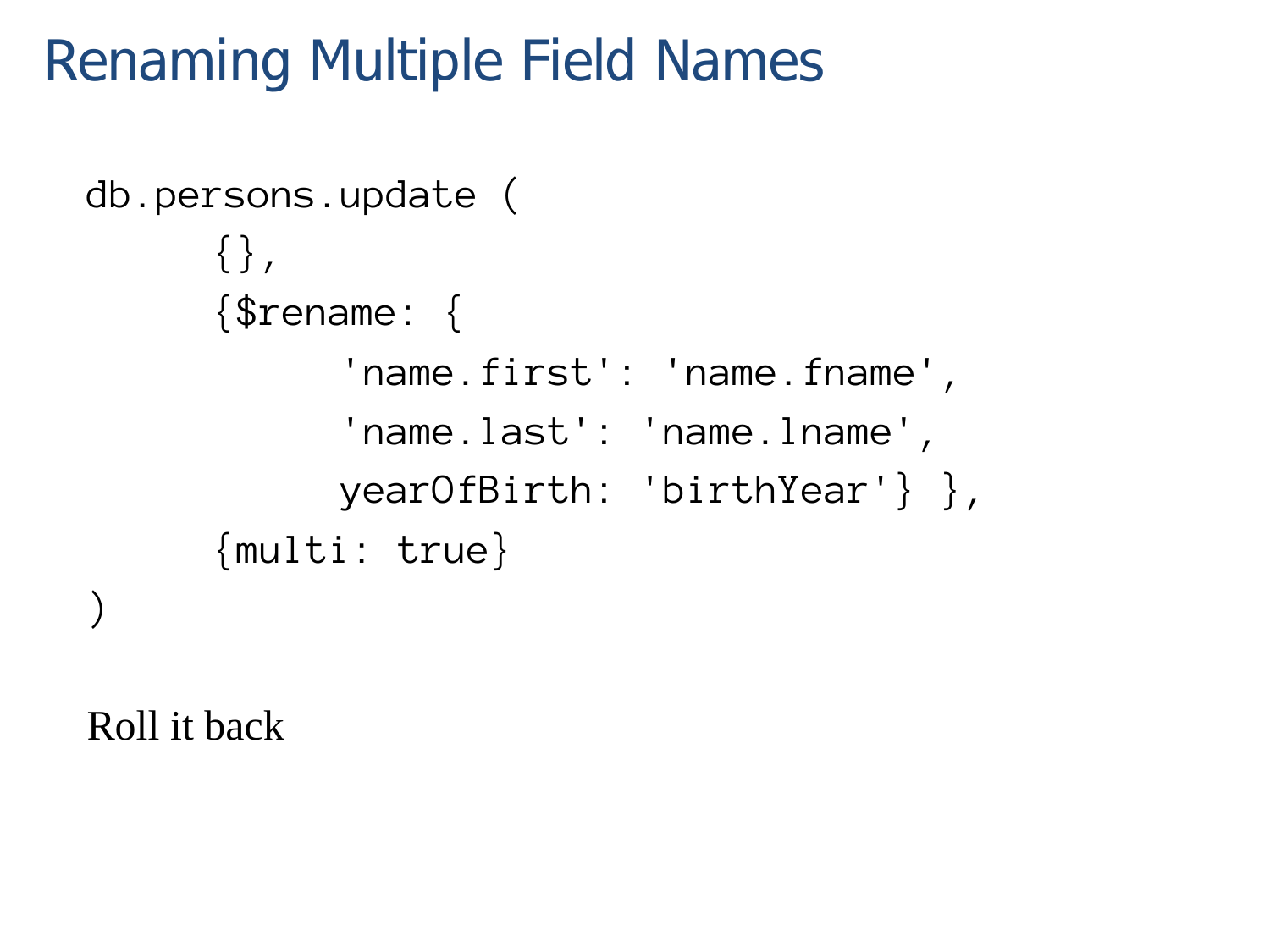

# Renaming Multiple Field Names
db.persons.update (
	{},
	{$rename: {
		'name.first': 'name.fname',
		'name.last': 'name.lname',
		yearOfBirth: 'birthYear'} },
	{multi: true}
)

Roll it back